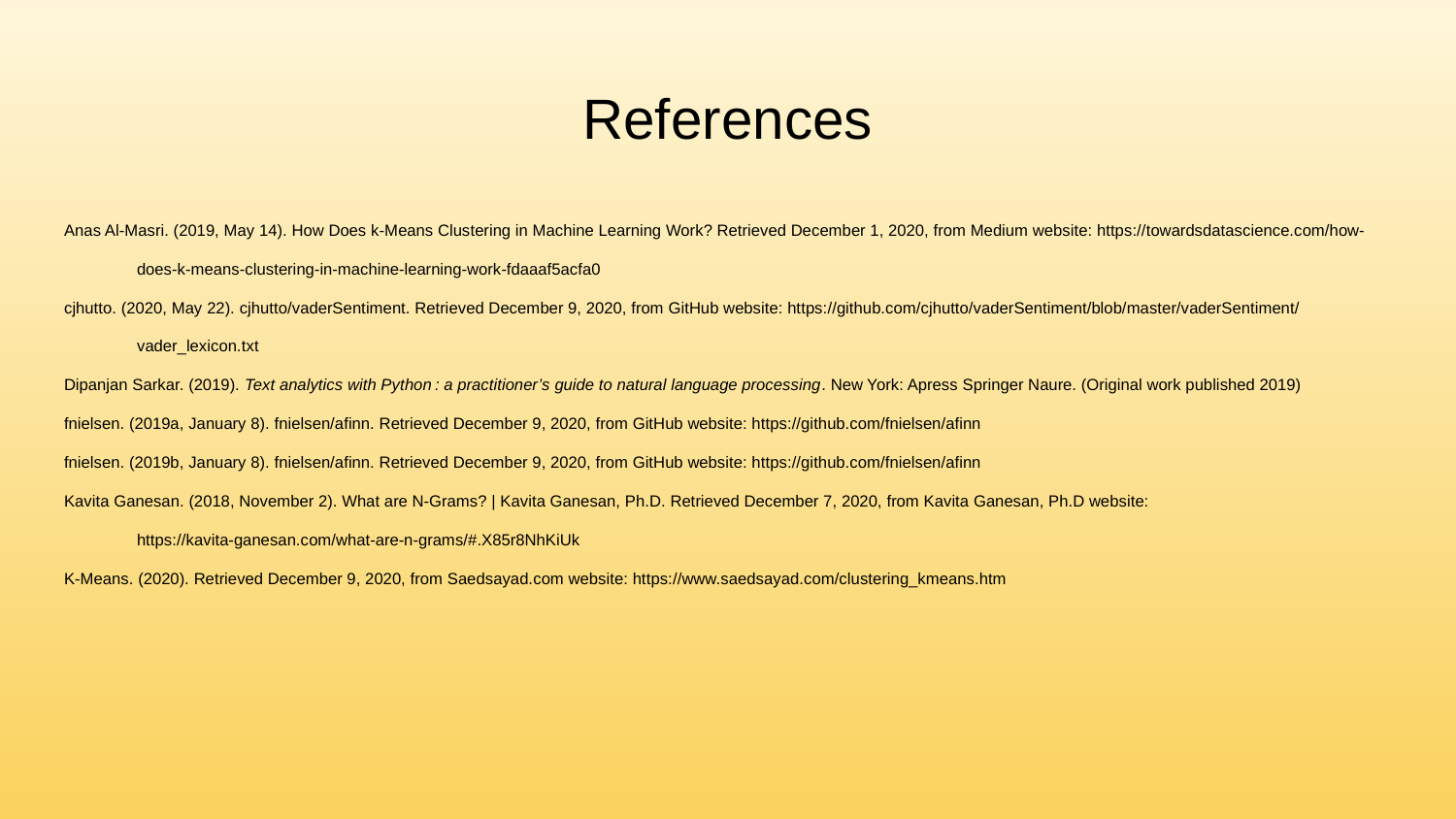

# References
Anas Al-Masri. (2019, May 14). How Does k-Means Clustering in Machine Learning Work? Retrieved December 1, 2020, from Medium website: https://towardsdatascience.com/how-does-k-means-clustering-in-machine-learning-work-fdaaaf5acfa0
cjhutto. (2020, May 22). cjhutto/vaderSentiment. Retrieved December 9, 2020, from GitHub website: https://github.com/cjhutto/vaderSentiment/blob/master/vaderSentiment/vader_lexicon.txt
Dipanjan Sarkar. (2019). Text analytics with Python : a practitioner’s guide to natural language processing. New York: Apress Springer Naure. (Original work published 2019)
fnielsen. (2019a, January 8). fnielsen/afinn. Retrieved December 9, 2020, from GitHub website: https://github.com/fnielsen/afinn
fnielsen. (2019b, January 8). fnielsen/afinn. Retrieved December 9, 2020, from GitHub website: https://github.com/fnielsen/afinn
Kavita Ganesan. (2018, November 2). What are N-Grams? | Kavita Ganesan, Ph.D. Retrieved December 7, 2020, from Kavita Ganesan, Ph.D website: https://kavita-ganesan.com/what-are-n-grams/#.X85r8NhKiUk
K-Means. (2020). Retrieved December 9, 2020, from Saedsayad.com website: https://www.saedsayad.com/clustering_kmeans.htm